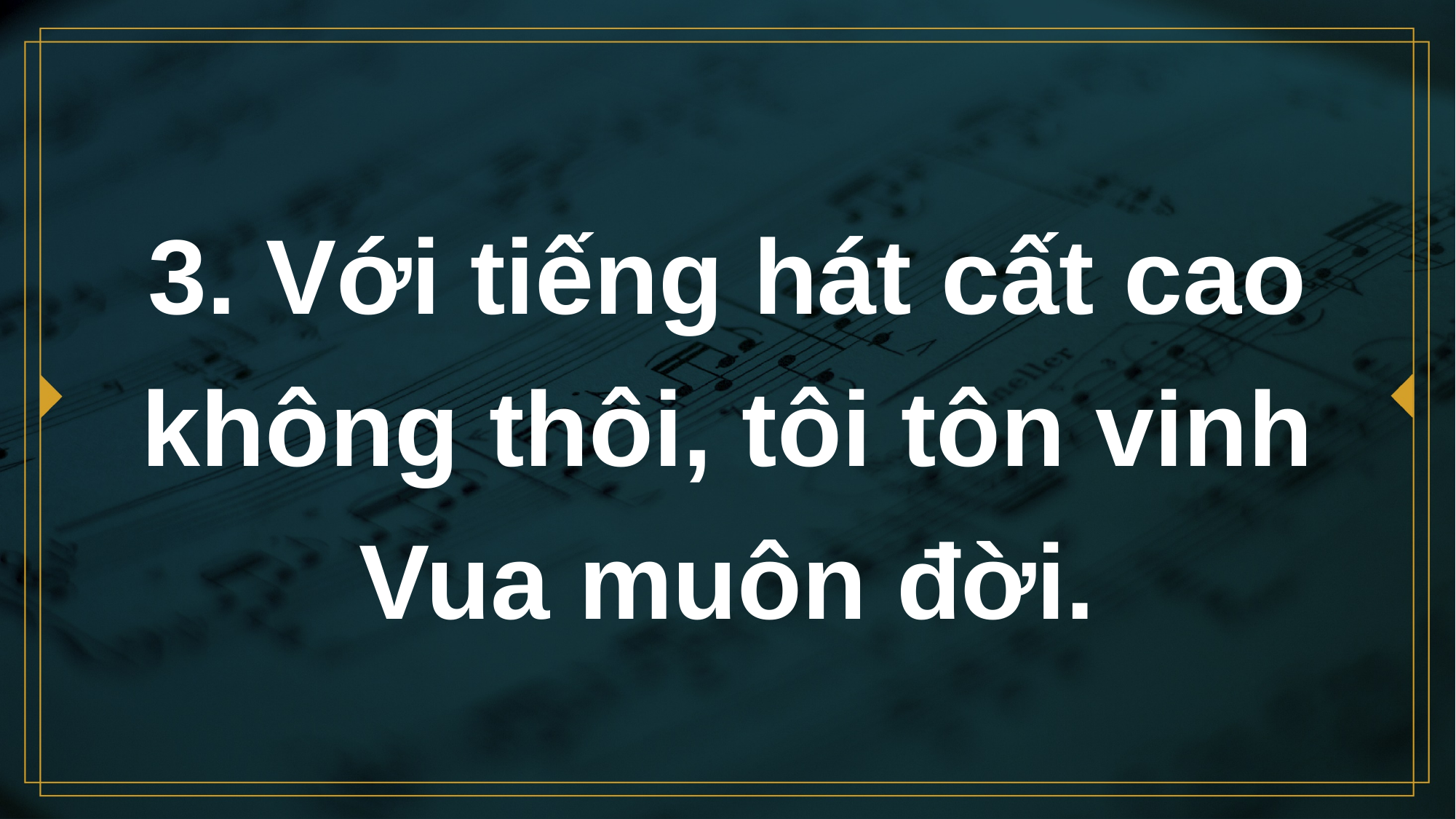

# 3. Với tiếng hát cất cao không thôi, tôi tôn vinh Vua muôn đời.